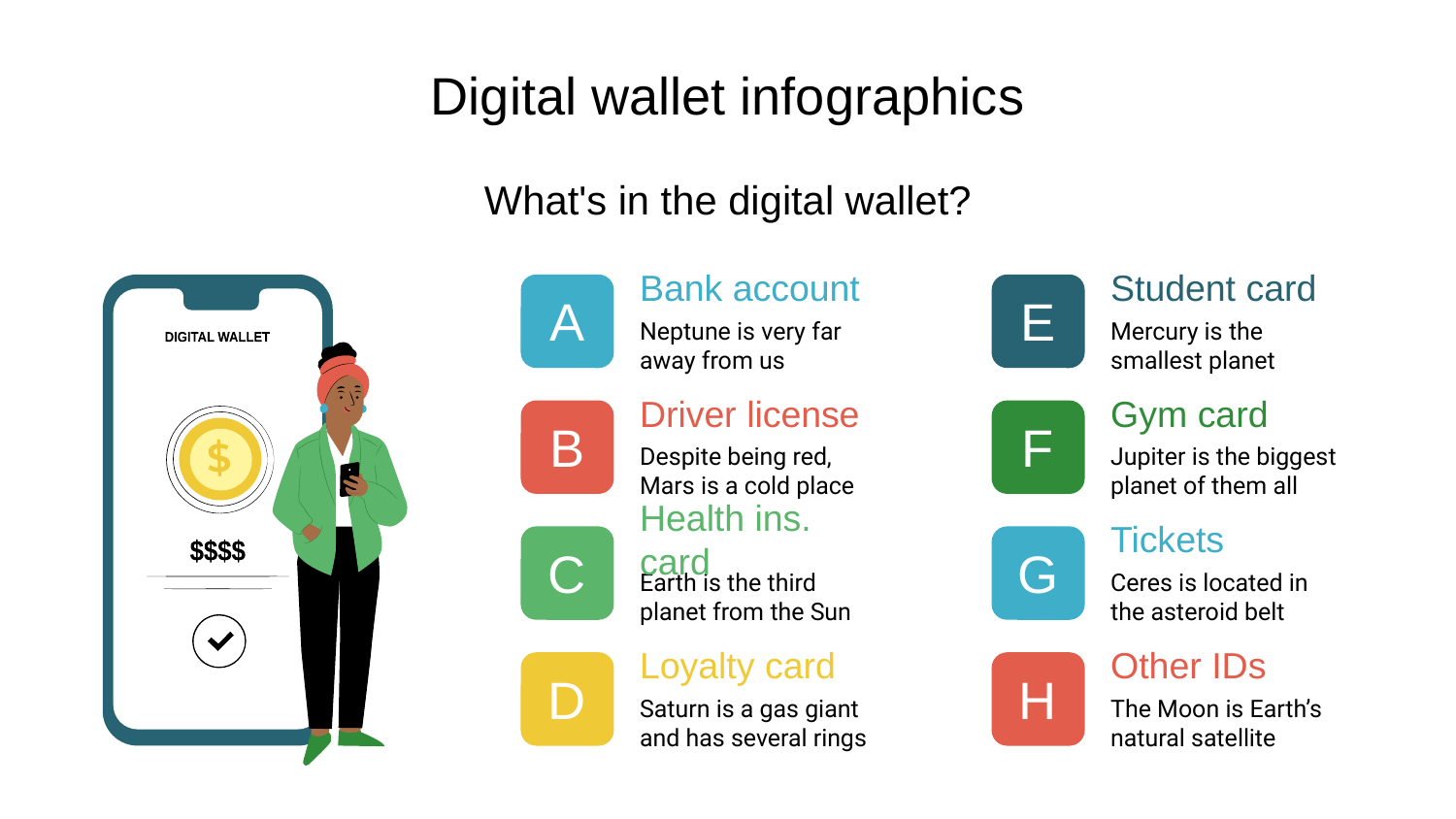

# Digital wallet infographics
What's in the digital wallet?
Bank account
A
Neptune is very far away from us
Student card
E
Mercury is the smallest planet

DIGITAL WALLET

$$$$

Driver license
B
Despite being red, Mars is a cold place
Gym card
F
Jupiter is the biggest planet of them all
Health ins. card
C
Earth is the third planet from the Sun
Tickets
G
Ceres is located in the asteroid belt
Loyalty card
D
Saturn is a gas giant and has several rings
Other IDs
H
The Moon is Earth’s natural satellite